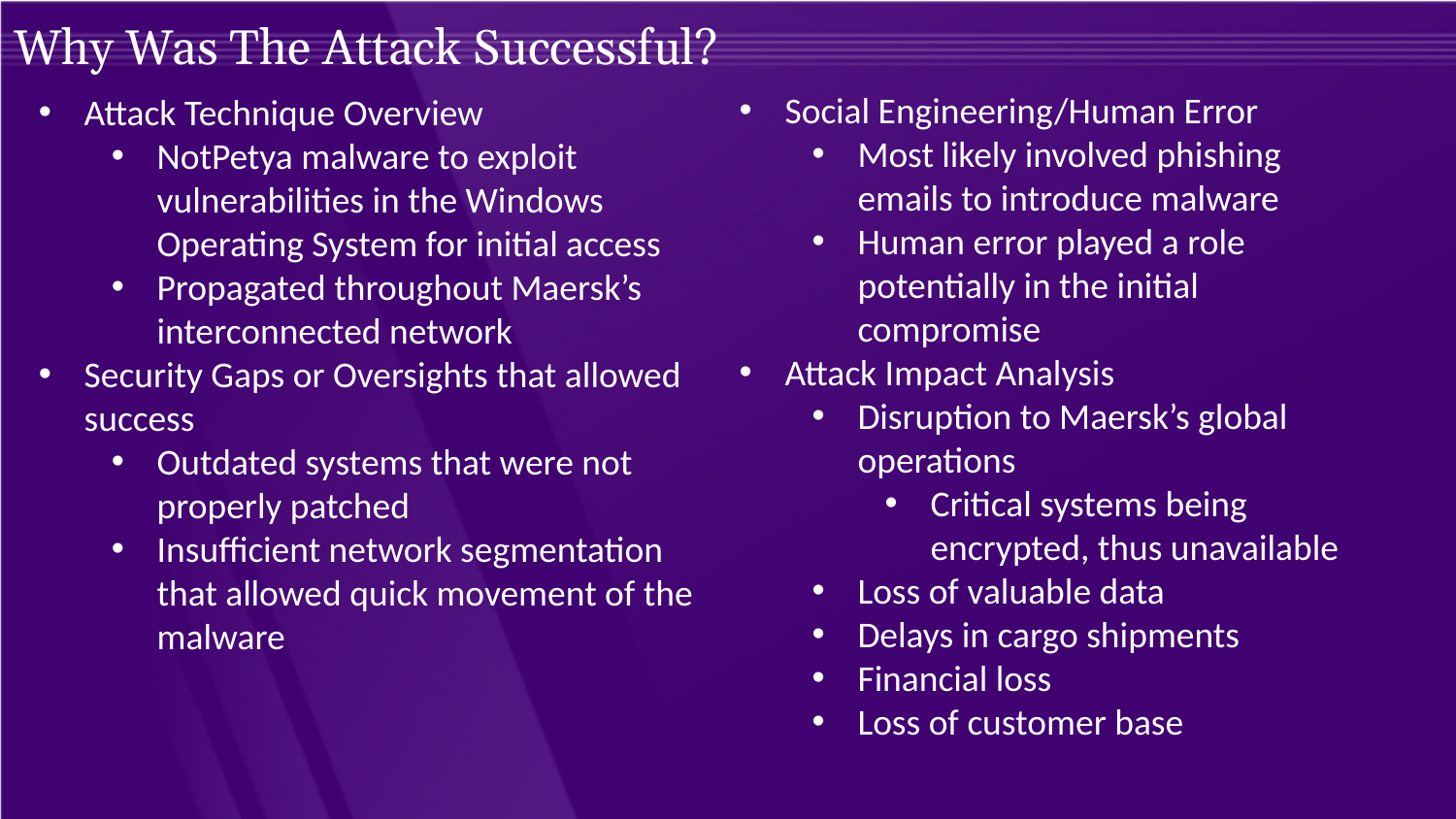

Why Was The Attack Successful?
Social Engineering/Human Error
Most likely involved phishing emails to introduce malware
Human error played a role potentially in the initial compromise
Attack Impact Analysis
Disruption to Maersk’s global operations
Critical systems being encrypted, thus unavailable
Loss of valuable data
Delays in cargo shipments
Financial loss
Loss of customer base
Attack Technique Overview
NotPetya malware to exploit vulnerabilities in the Windows Operating System for initial access
Propagated throughout Maersk’s interconnected network
Security Gaps or Oversights that allowed success
Outdated systems that were not properly patched
Insufficient network segmentation that allowed quick movement of the malware